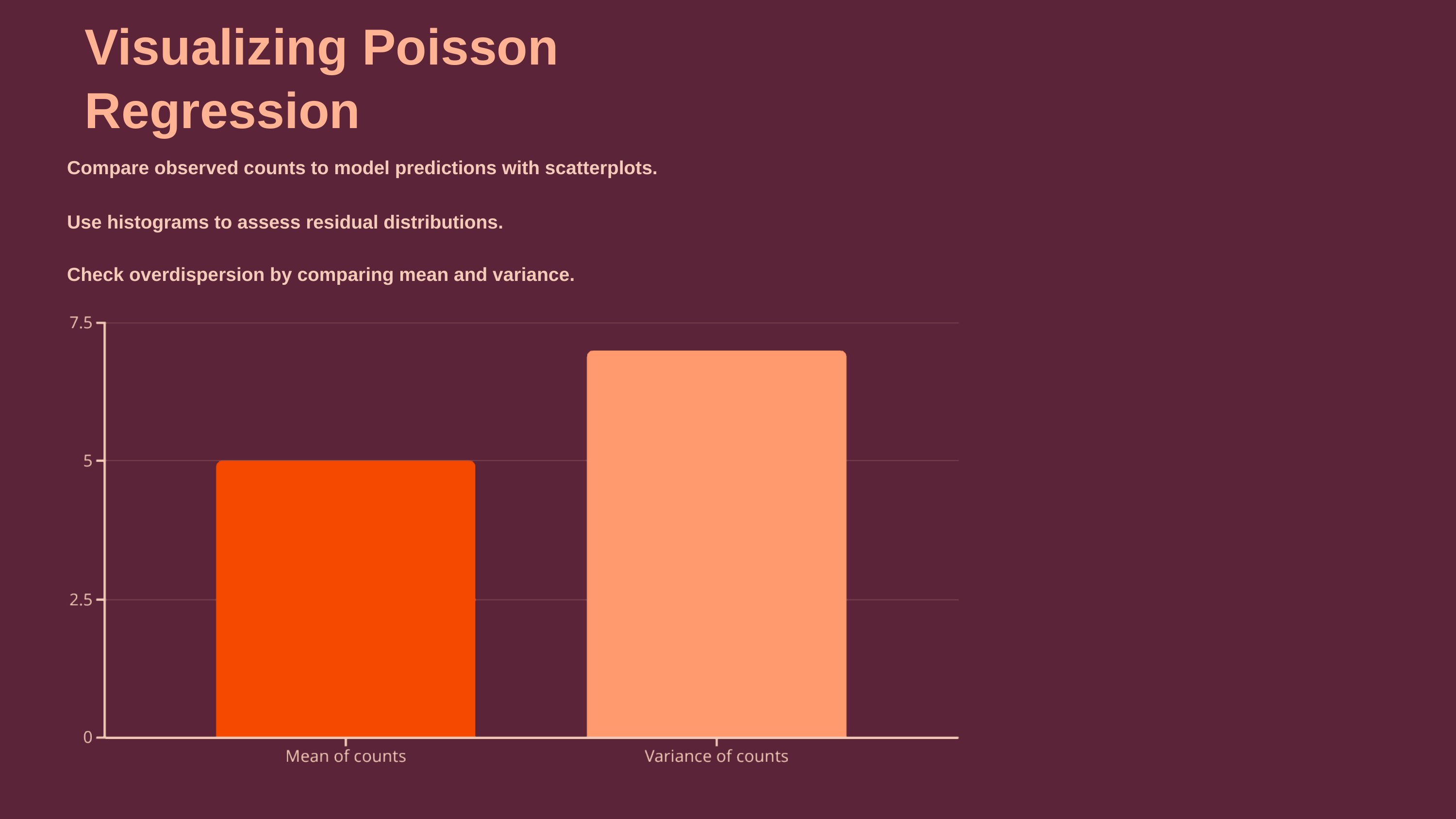

Visualizing Poisson Regression

Compare observed counts to model predictions with scatterplots.

Use histograms to assess residual distributions.

Check overdispersion by comparing mean and variance.